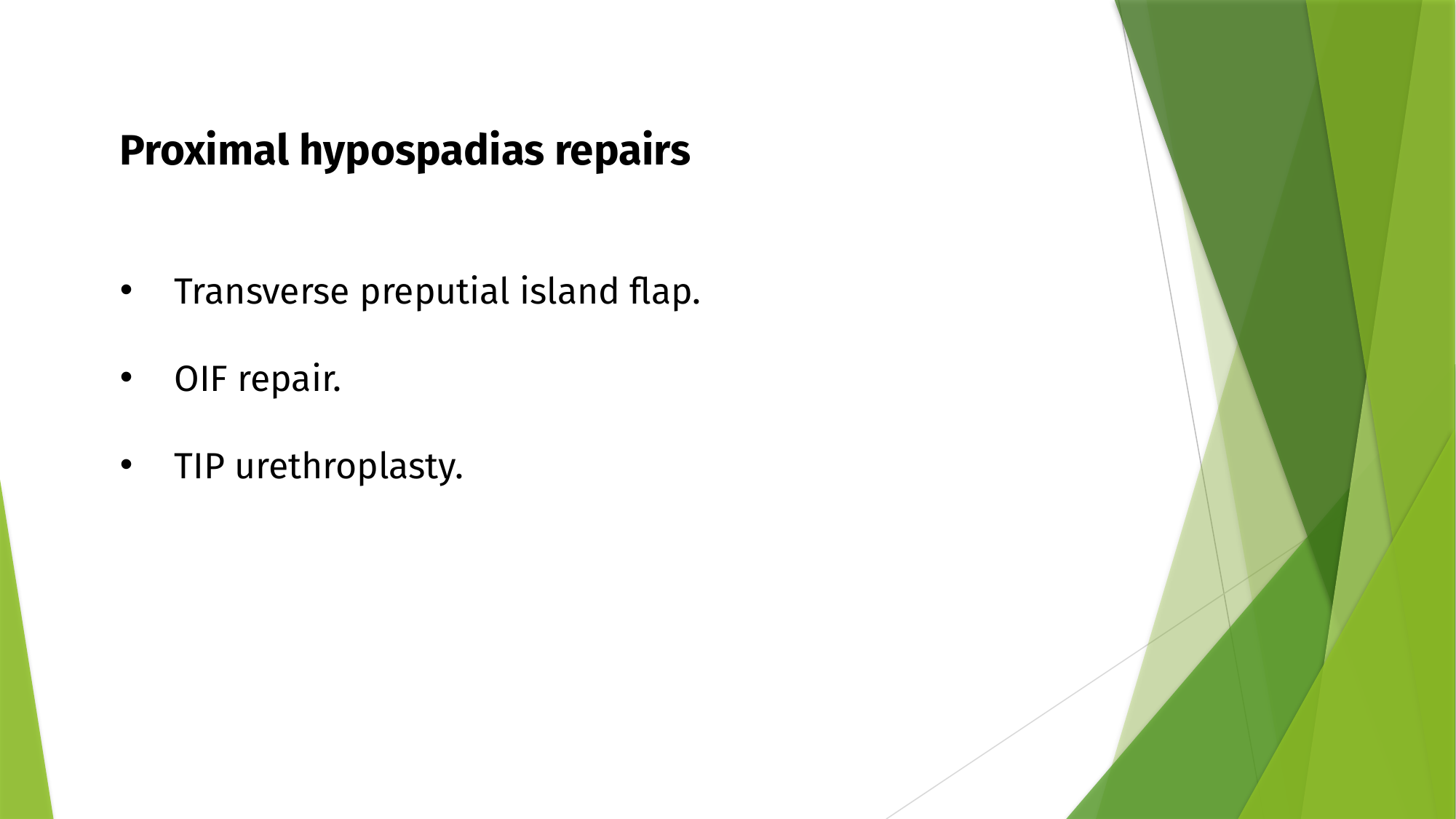

Proximal hypospadias repairs

Transverse preputial island flap.
OIF repair.
TIP urethroplasty.